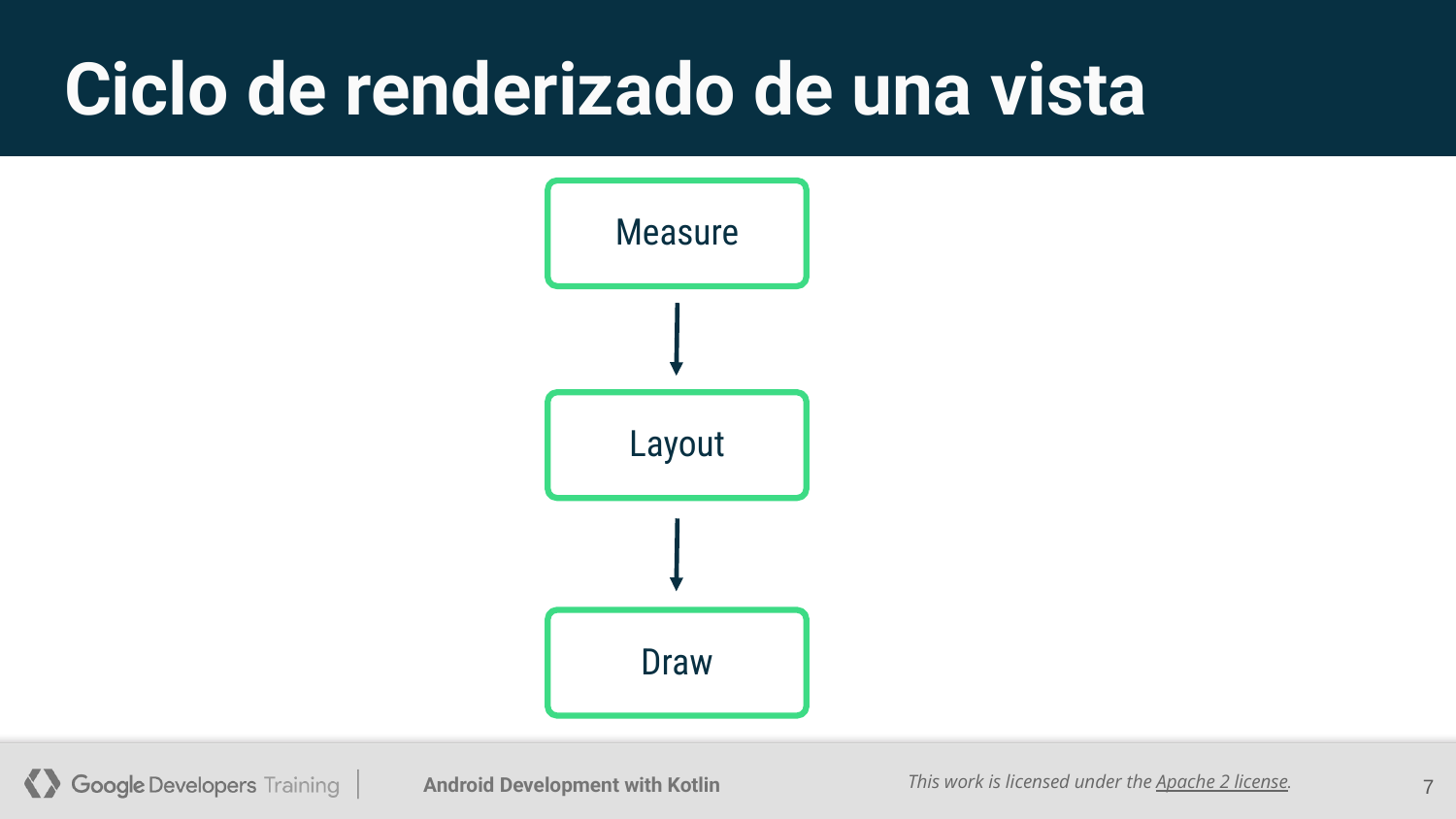

# Ciclo de renderizado de una vista
Measure

Layout

Draw

7